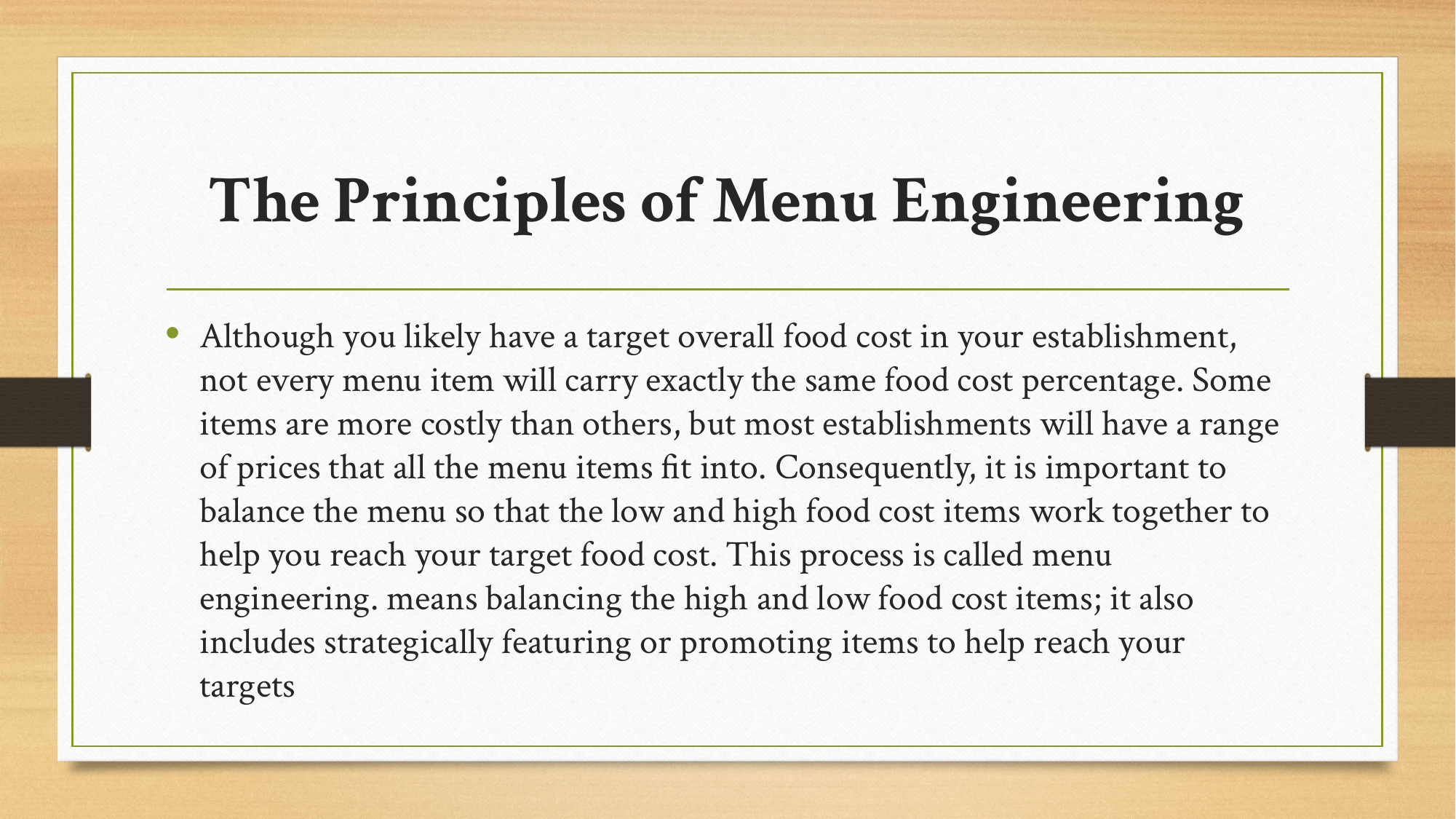

# The Principles of Menu Engineering
Although you likely have a target overall food cost in your establishment, not every menu item will carry exactly the same food cost percentage. Some items are more costly than others, but most establishments will have a range of prices that all the menu items fit into. Consequently, it is important to balance the menu so that the low and high food cost items work together to help you reach your target food cost. This process is called menu engineering. means balancing the high and low food cost items; it also includes strategically featuring or promoting items to help reach your targets